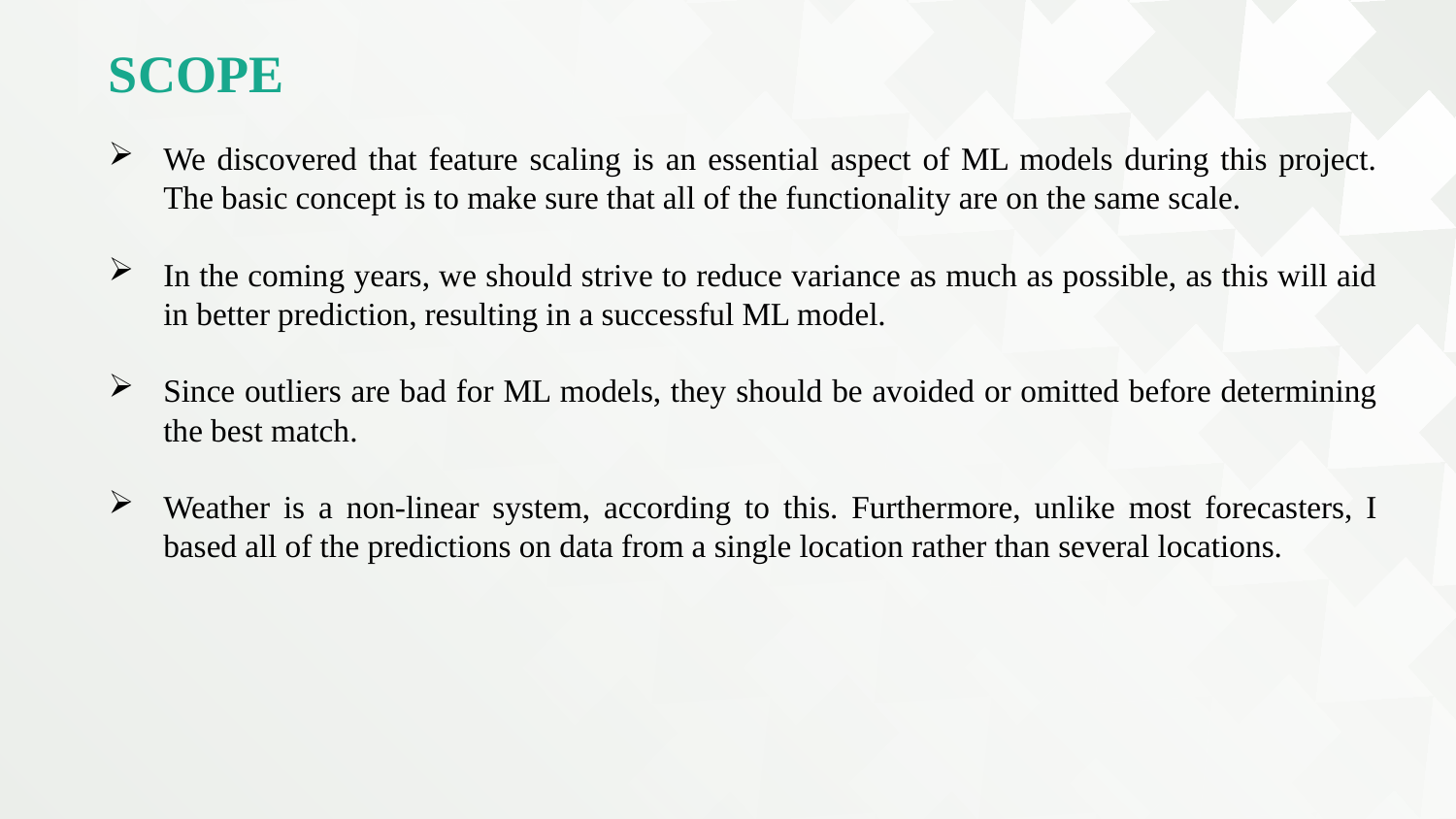

SCOPE
We discovered that feature scaling is an essential aspect of ML models during this project. The basic concept is to make sure that all of the functionality are on the same scale.

In the coming years, we should strive to reduce variance as much as possible, as this will aid in better prediction, resulting in a successful ML model.

Since outliers are bad for ML models, they should be avoided or omitted before determining the best match.

Weather is a non-linear system, according to this. Furthermore, unlike most forecasters, I based all of the predictions on data from a single location rather than several locations.